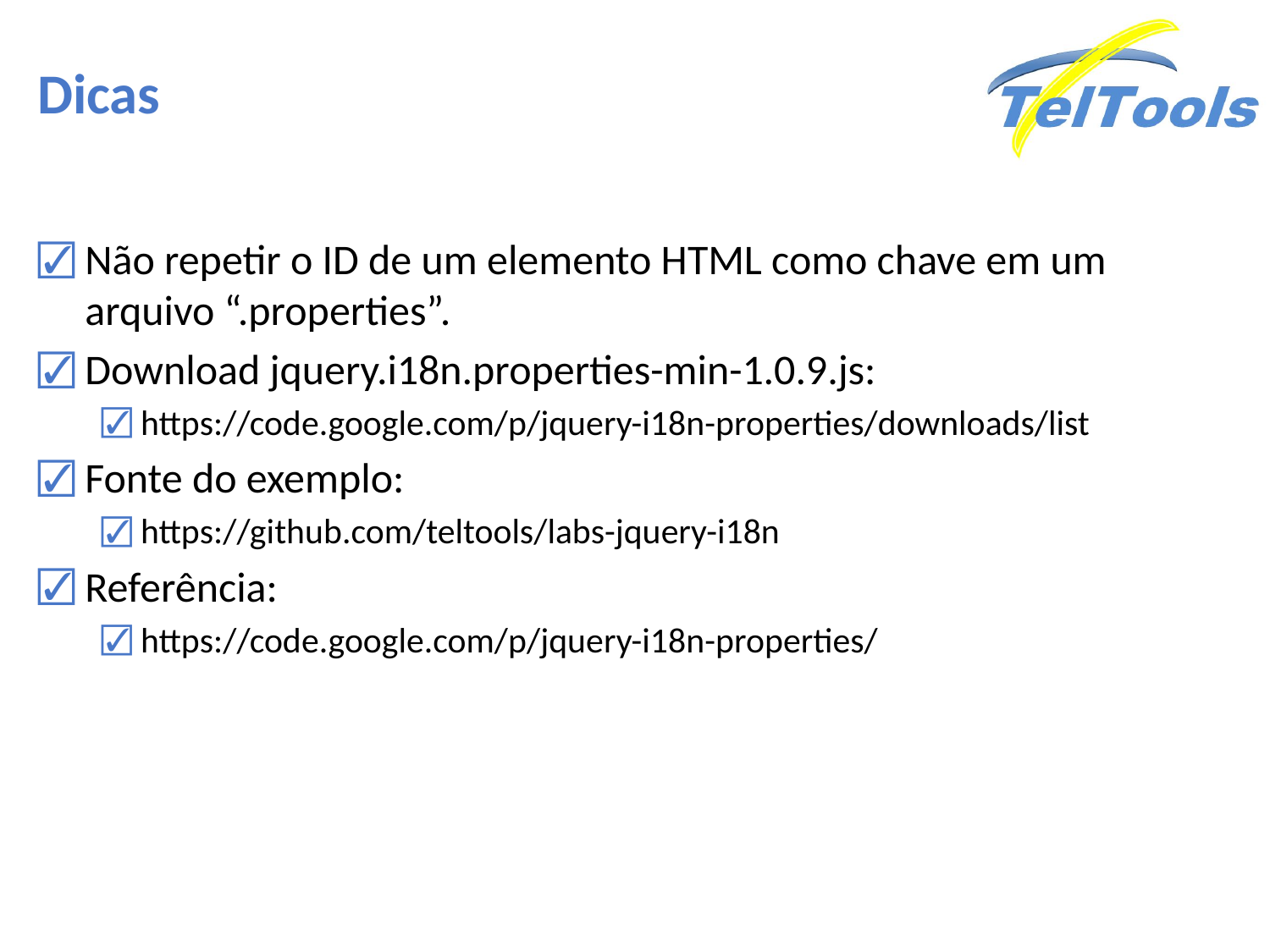

# Dicas
Não repetir o ID de um elemento HTML como chave em um arquivo “.properties”.
Download jquery.i18n.properties-min-1.0.9.js:
https://code.google.com/p/jquery-i18n-properties/downloads/list
Fonte do exemplo:
https://github.com/teltools/labs-jquery-i18n
Referência:
https://code.google.com/p/jquery-i18n-properties/